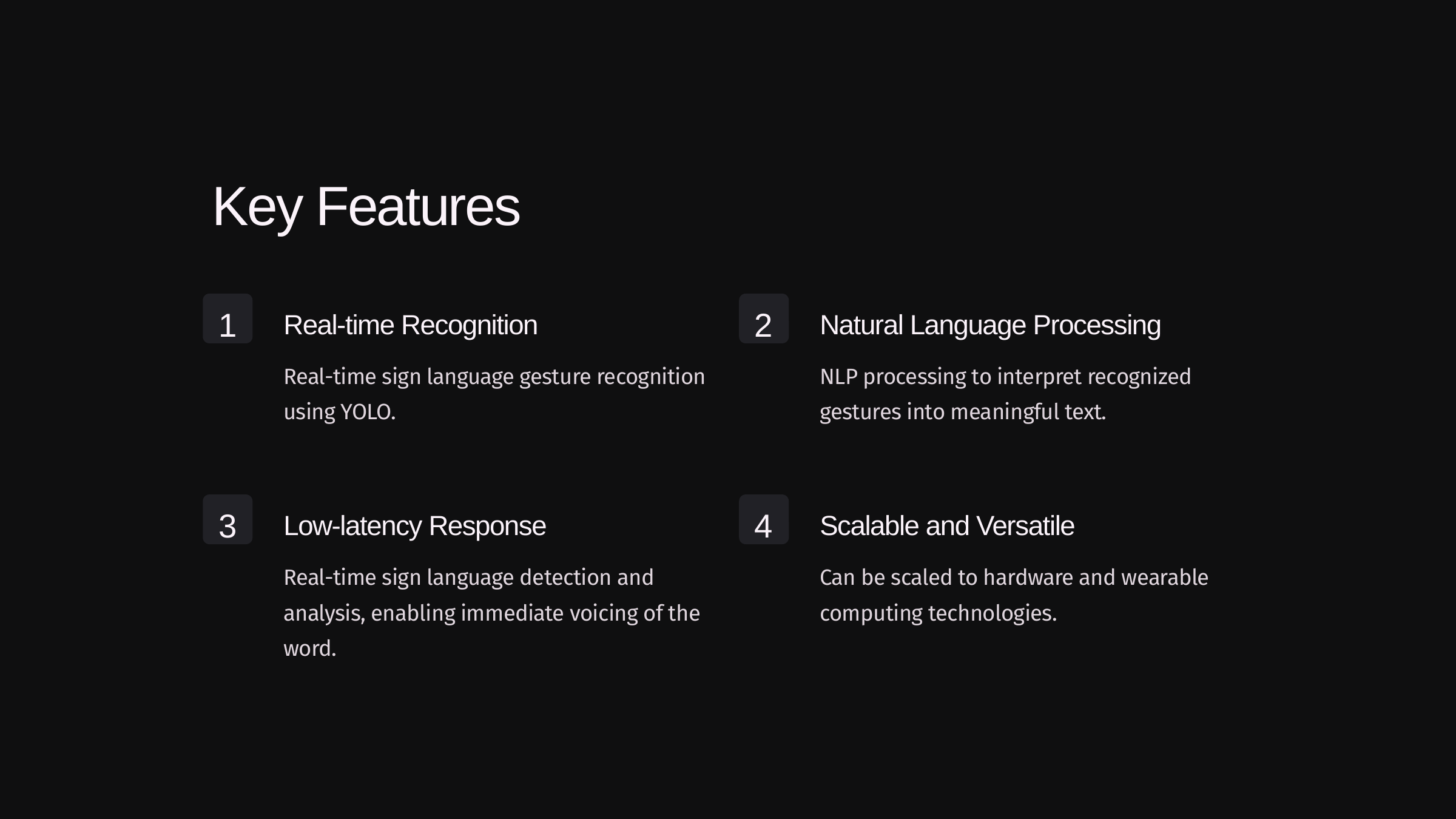

Key Features

1
2
Real-time Recognition
Natural Language Processing
Real-time sign language gesture recognition using YOLO.
NLP processing to interpret recognized gestures into meaningful text.

3
4
Low-latency Response
Scalable and Versatile
Real-time sign language detection and analysis, enabling immediate voicing of the word.
Can be scaled to hardware and wearable computing technologies.